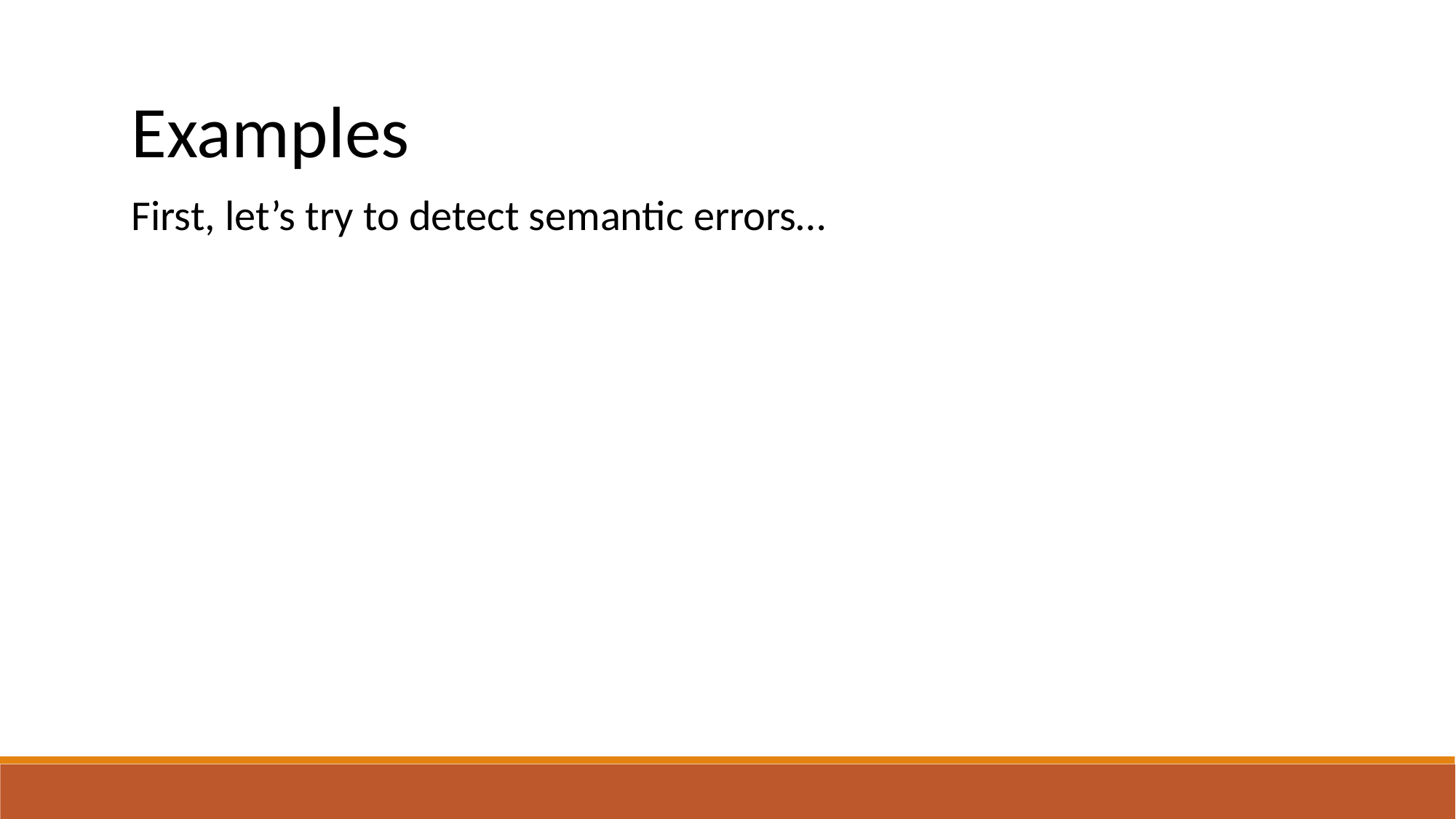

Examples
First, let’s try to detect semantic errors…